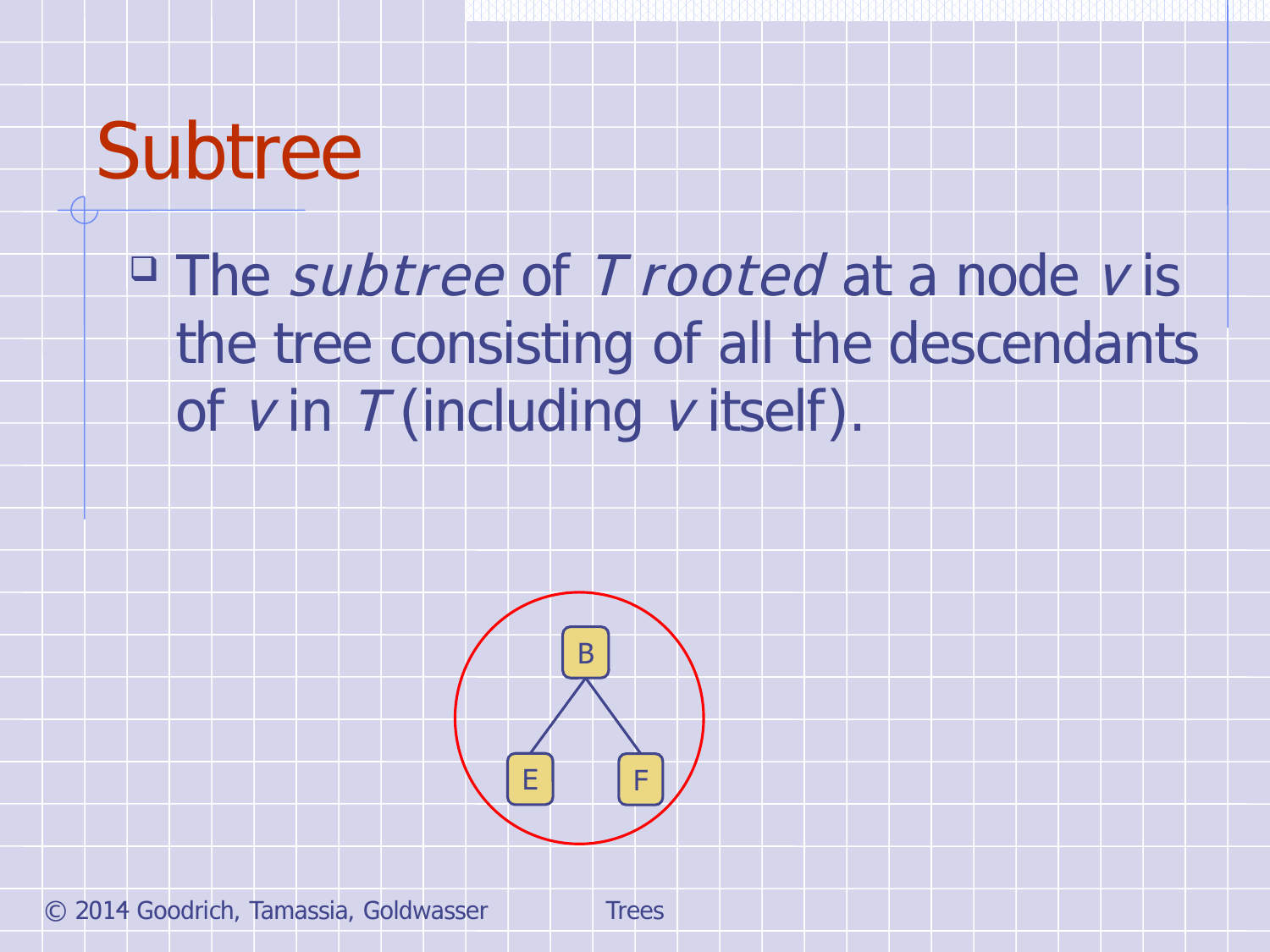

# Subtree
The subtree of T rooted at a node v is the tree consisting of all the descendants of v in T (including v itself).

B
E
F
© 2014 Goodrich, Tamassia, Goldwasser
Trees